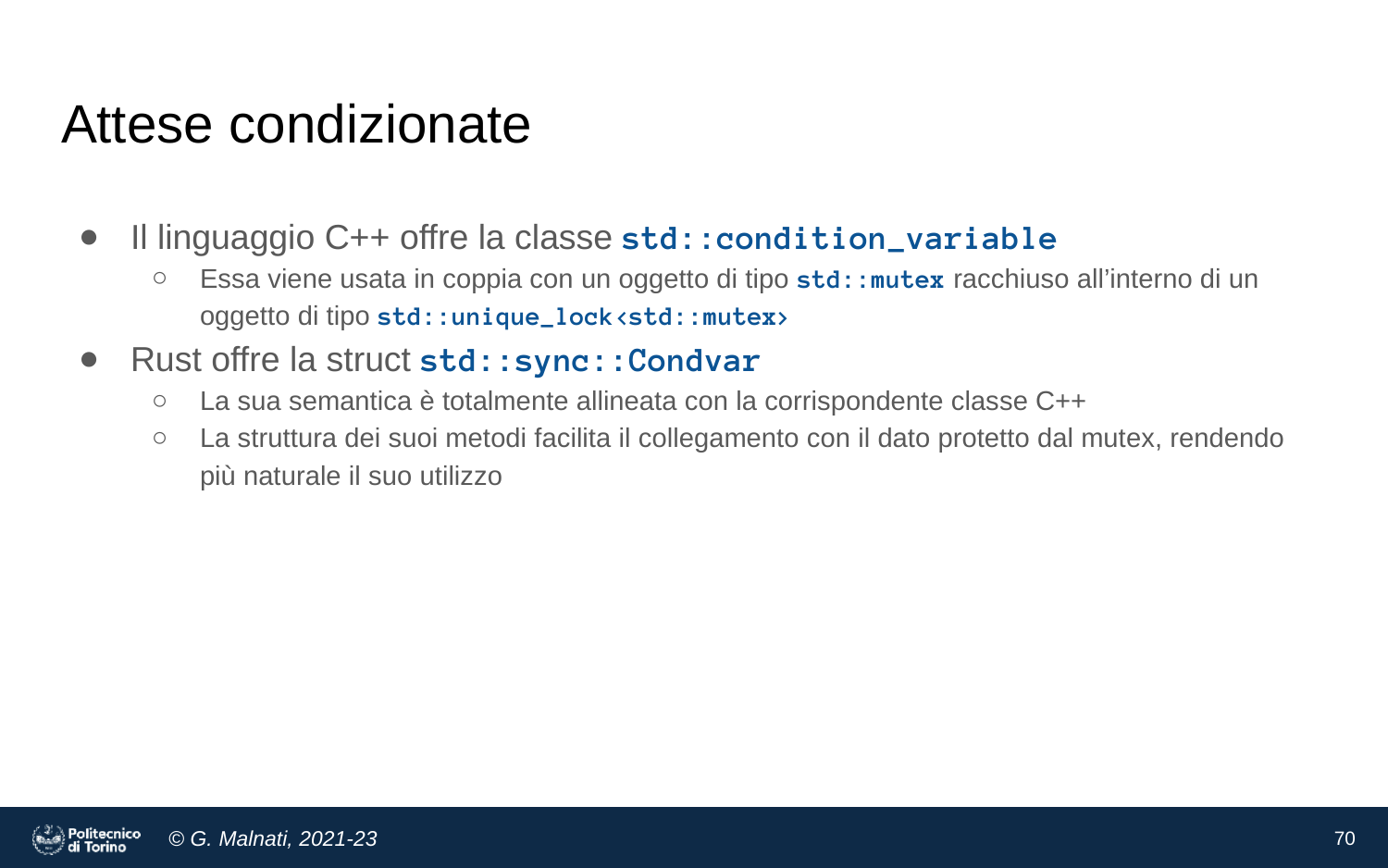

# Attese condizionate
Il linguaggio C++ offre la classe std::condition_variable
Essa viene usata in coppia con un oggetto di tipo std::mutex racchiuso all’interno di un oggetto di tipo std::unique_lock<std::mutex>
Rust offre la struct std::sync::Condvar
La sua semantica è totalmente allineata con la corrispondente classe C++
La struttura dei suoi metodi facilita il collegamento con il dato protetto dal mutex, rendendo più naturale il suo utilizzo
70